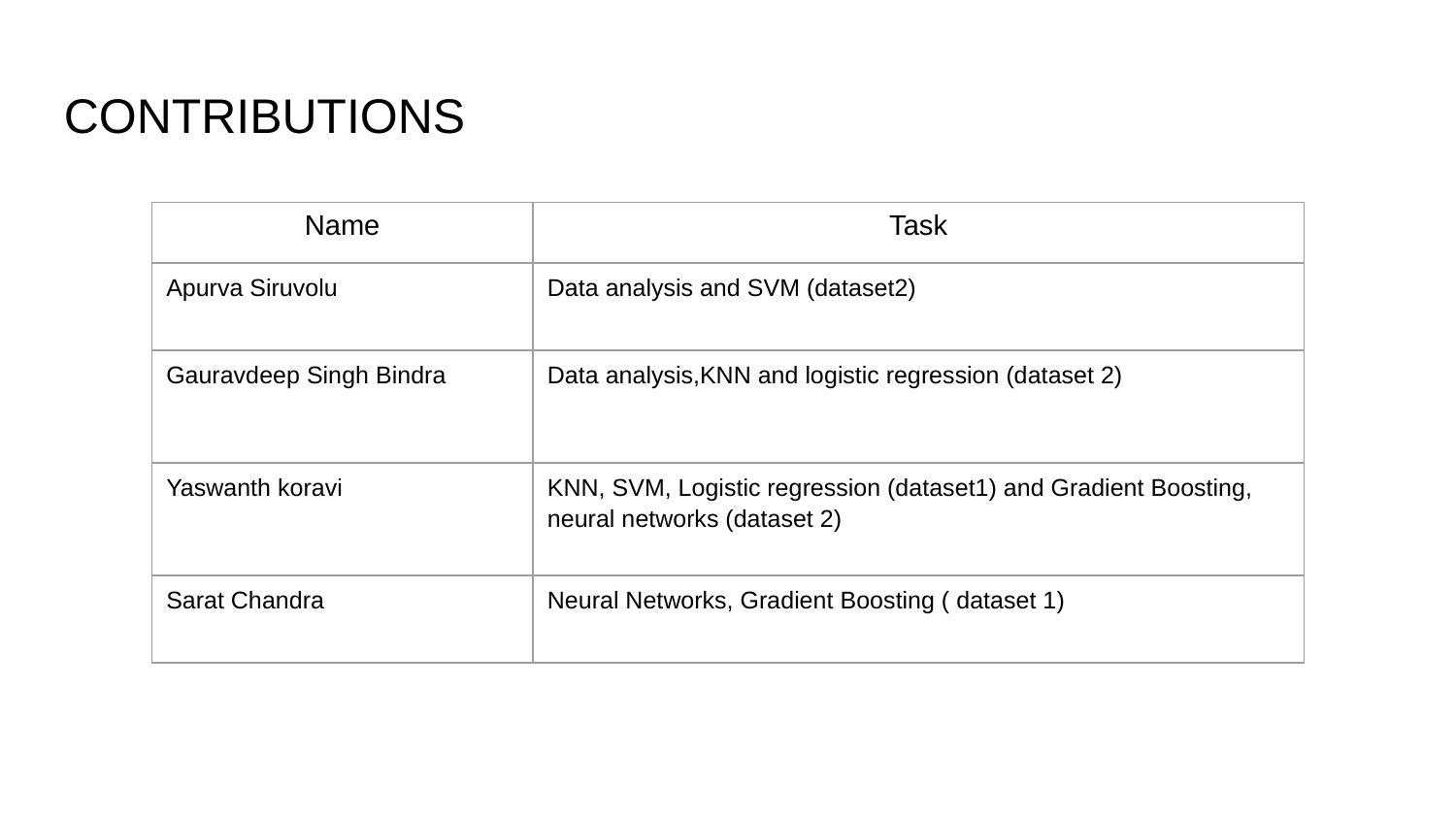

CONTRIBUTIONS

| Name | Task |
| --- | --- |
| Apurva Siruvolu | Data analysis and SVM (dataset2) |
| Gauravdeep Singh Bindra | Data analysis,KNN and logistic regression (dataset 2) |
| Yaswanth koravi | KNN, SVM, Logistic regression (dataset1) and Gradient Boosting, neural networks (dataset 2) |
| Sarat Chandra | Neural Networks, Gradient Boosting ( dataset 1) |